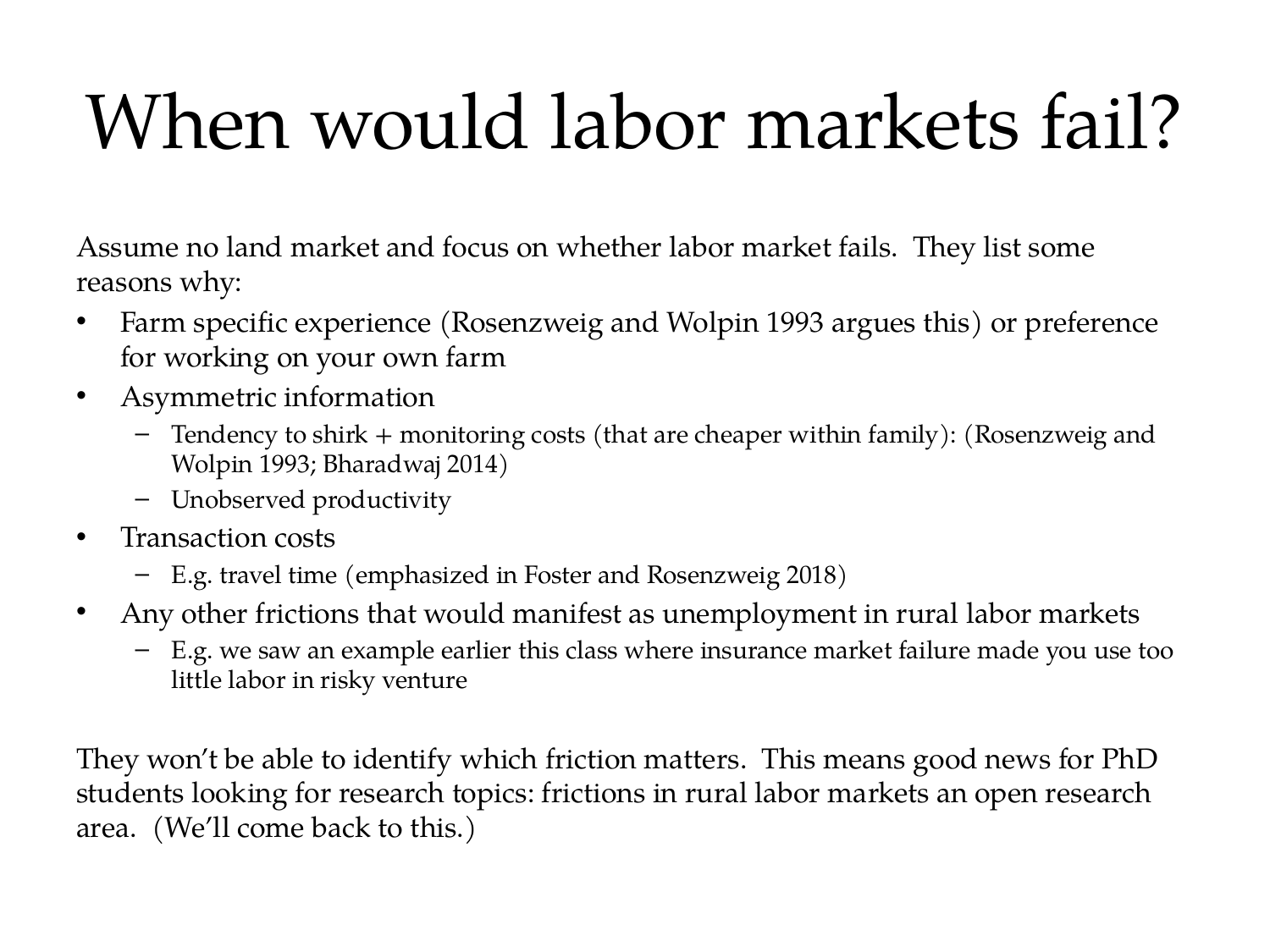

# When would labor markets fail?
Assume no land market and focus on whether labor market fails.  They list some reasons why:
Farm specific experience (Rosenzweig and Wolpin 1993 argues this) or preference for working on your own farm
Asymmetric information
Tendency to shirk + monitoring costs (that are cheaper within family): (Rosenzweig and Wolpin 1993; Bharadwaj 2014)
Unobserved productivity
Transaction costs
E.g. travel time (emphasized in Foster and Rosenzweig 2018)
Any other frictions that would manifest as unemployment in rural labor markets
E.g. we saw an example earlier this class where insurance market failure made you use too little labor in risky venture

They won’t be able to identify which friction matters.  This means good news for PhD students looking for research topics: frictions in rural labor markets an open research area.  (We’ll come back to this.)